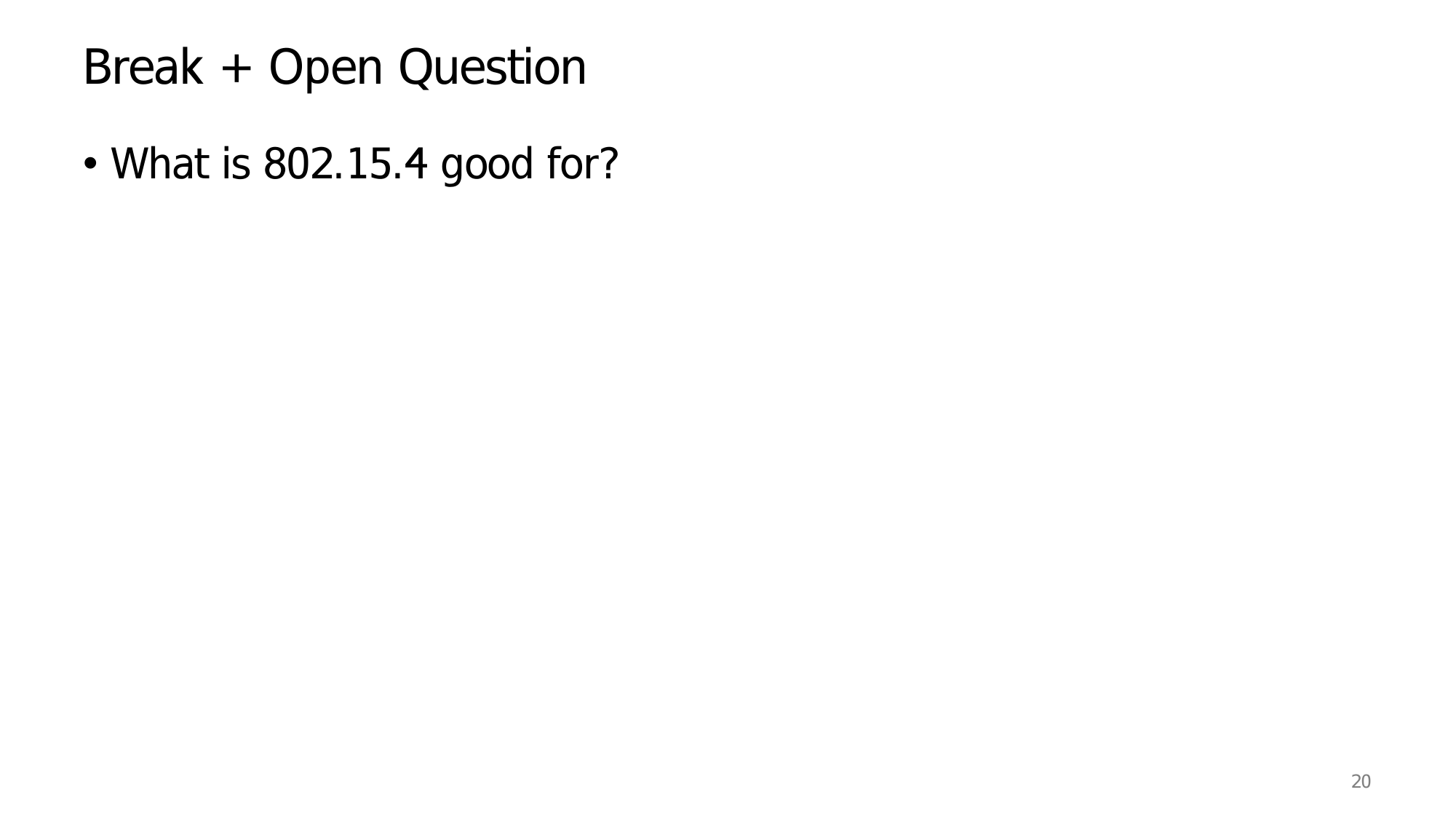

# Break + Open Question
What is 802.15.4 good for?
20